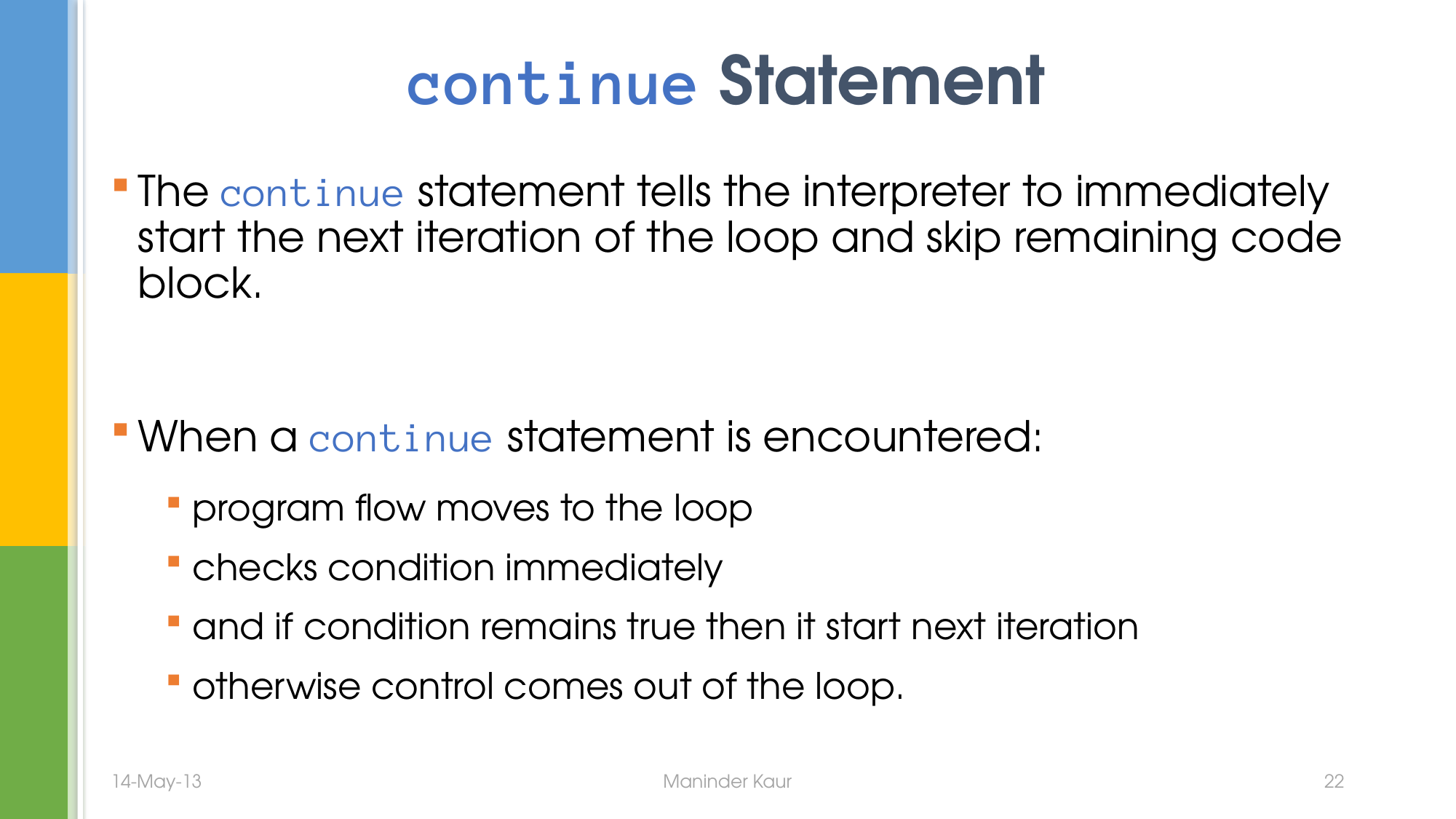

# continue Statement
The continue statement tells the interpreter to immediately start the next iteration of the loop and skip remaining code block.

When a continue statement is encountered:
program flow moves to the loop
checks condition immediately
and if condition remains true then it start next iteration
otherwise control comes out of the loop.
14-May-13
Maninder Kaur
22